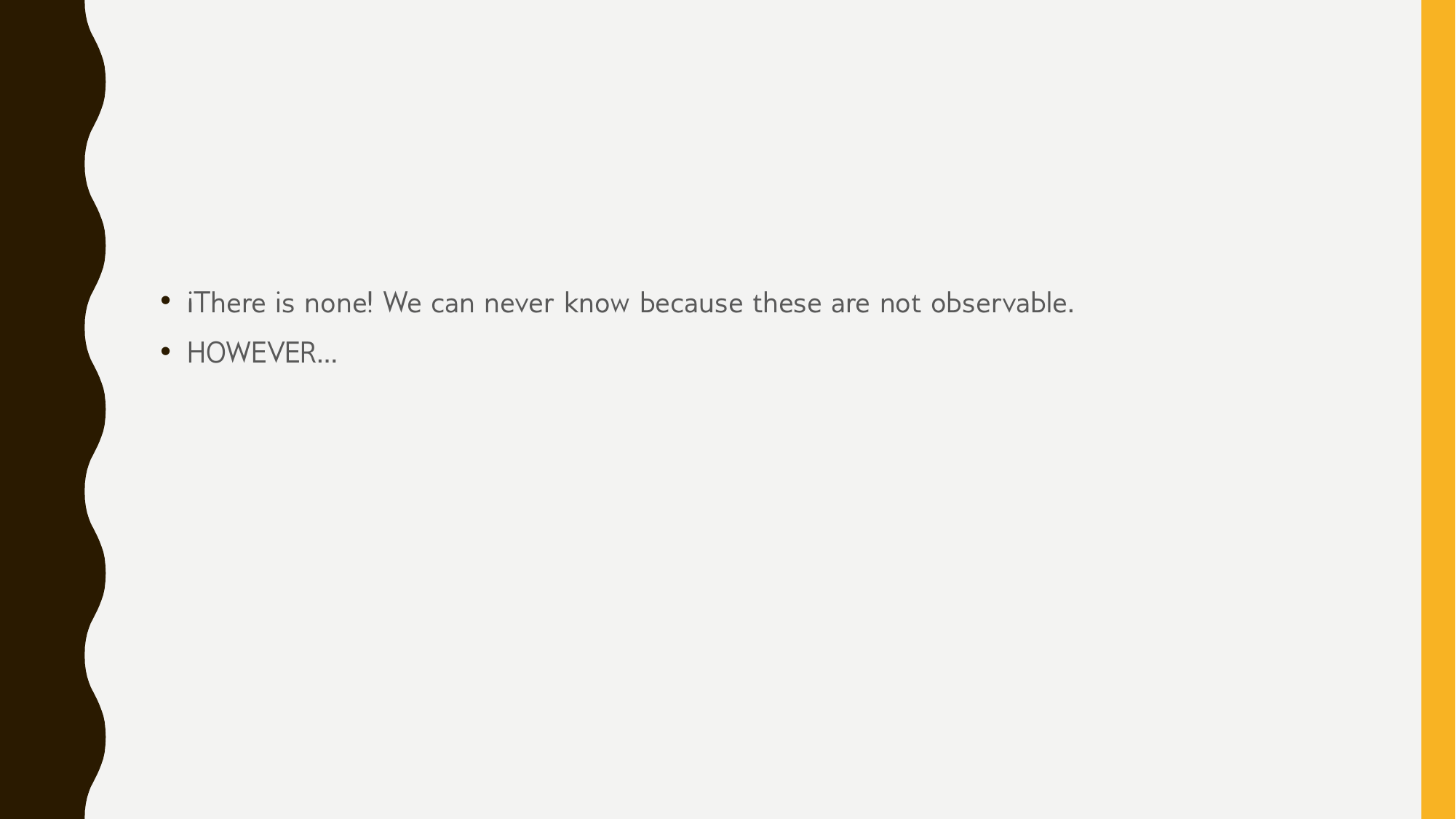

#
¡There is none! We can never know because these are not observable.
HOWEVER…